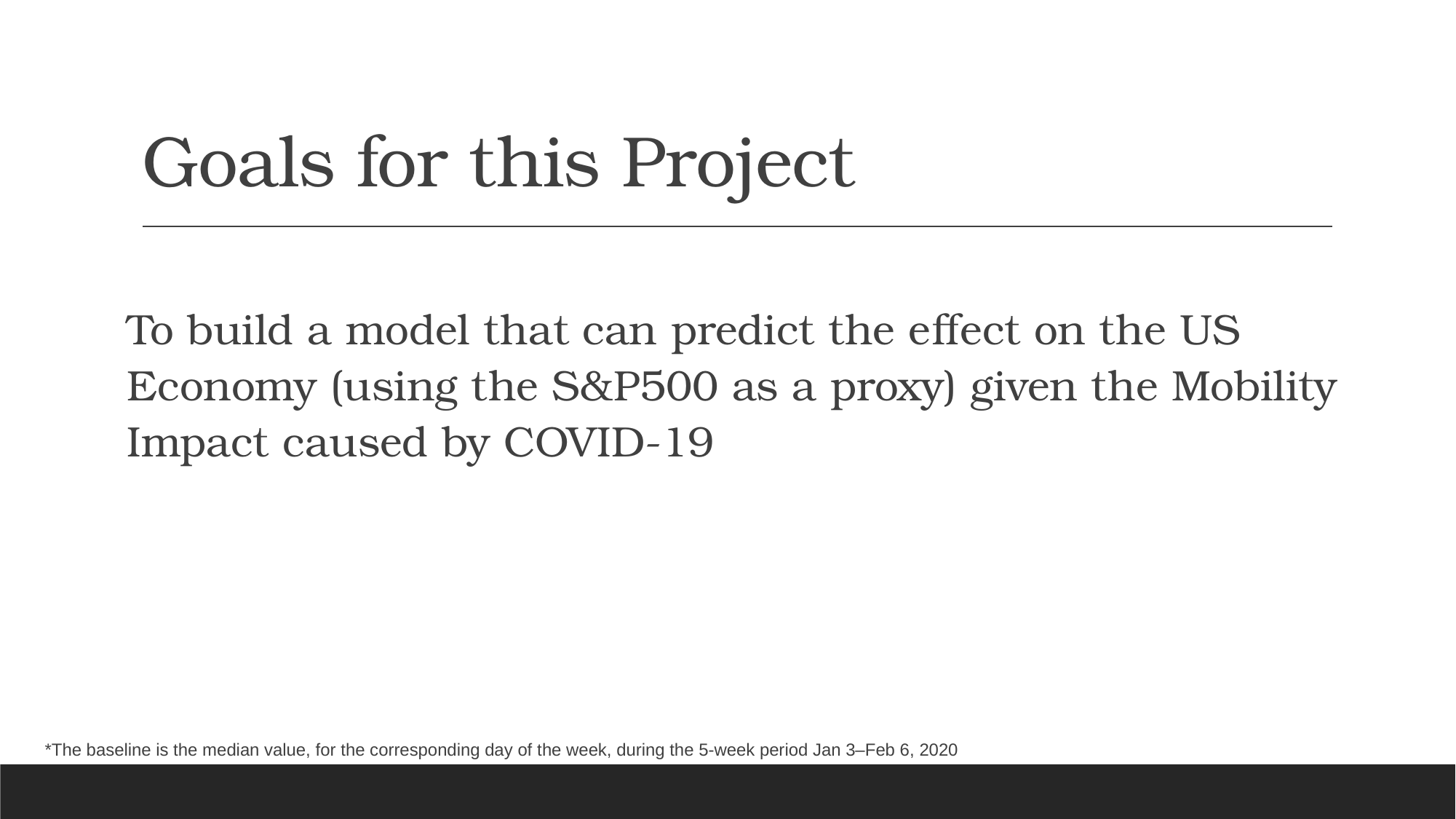

# Goals for this Project
To build a model that can predict the effect on the US Economy (using the S&P500 as a proxy) given the Mobility Impact caused by COVID-19

*The baseline is the median value, for the corresponding day of the week, during the 5-week period Jan 3–Feb 6, 2020